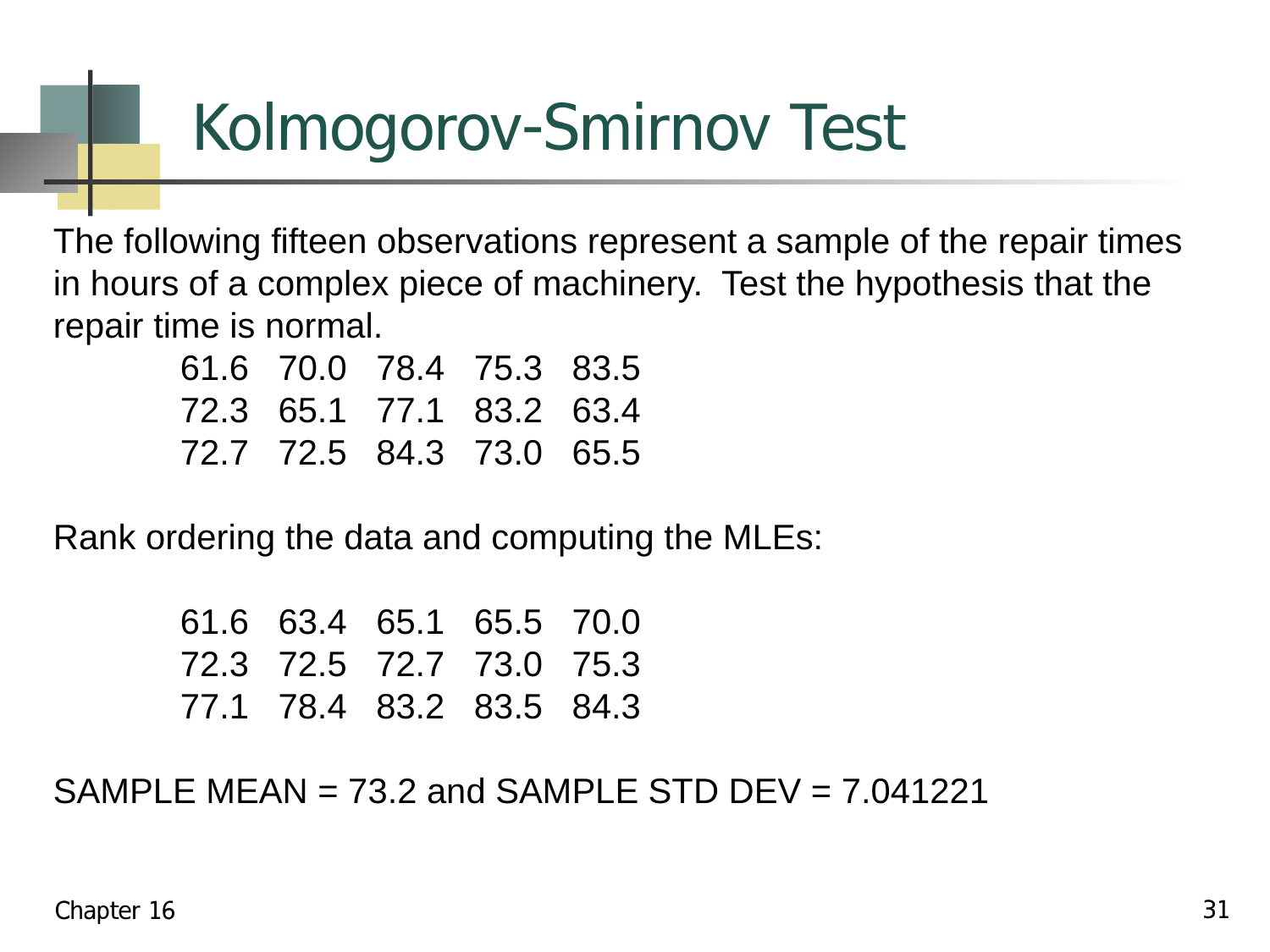

# Kolmogorov-Smirnov Test
The following fifteen observations represent a sample of the repair times
in hours of a complex piece of machinery.  Test the hypothesis that the
repair time is normal.
	61.6   70.0   78.4   75.3   83.5
	72.3   65.1   77.1   83.2   63.4
	72.7   72.5   84.3   73.0   65.5

Rank ordering the data and computing the MLEs:

	61.6   63.4   65.1   65.5   70.0
	72.3   72.5   72.7   73.0   75.3
	77.1   78.4   83.2   83.5   84.3

SAMPLE MEAN = 73.2 and SAMPLE STD DEV = 7.041221
31
Chapter 16